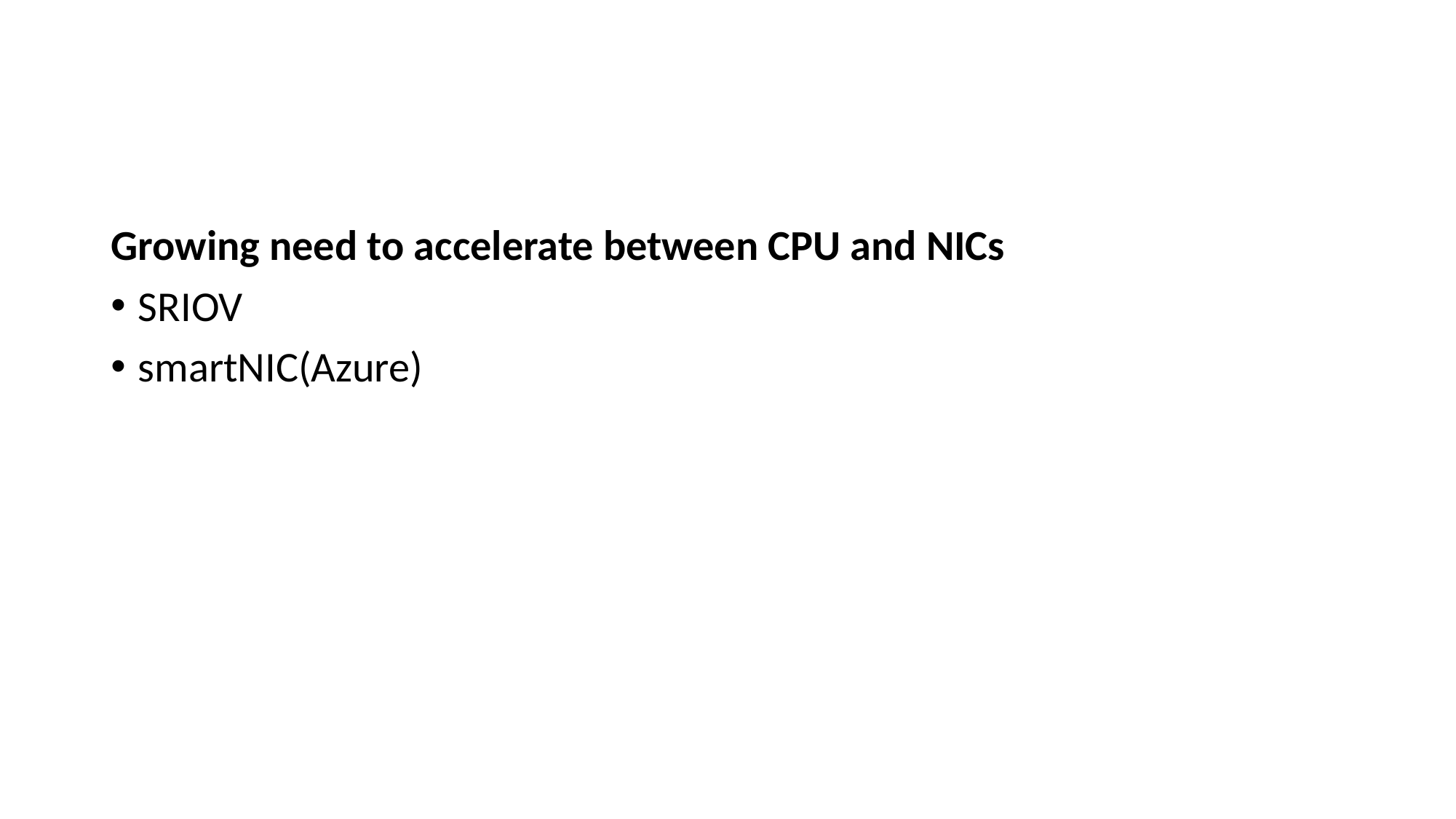

#
Growing need to accelerate between CPU and NICs
SRIOV
smartNIC(Azure)